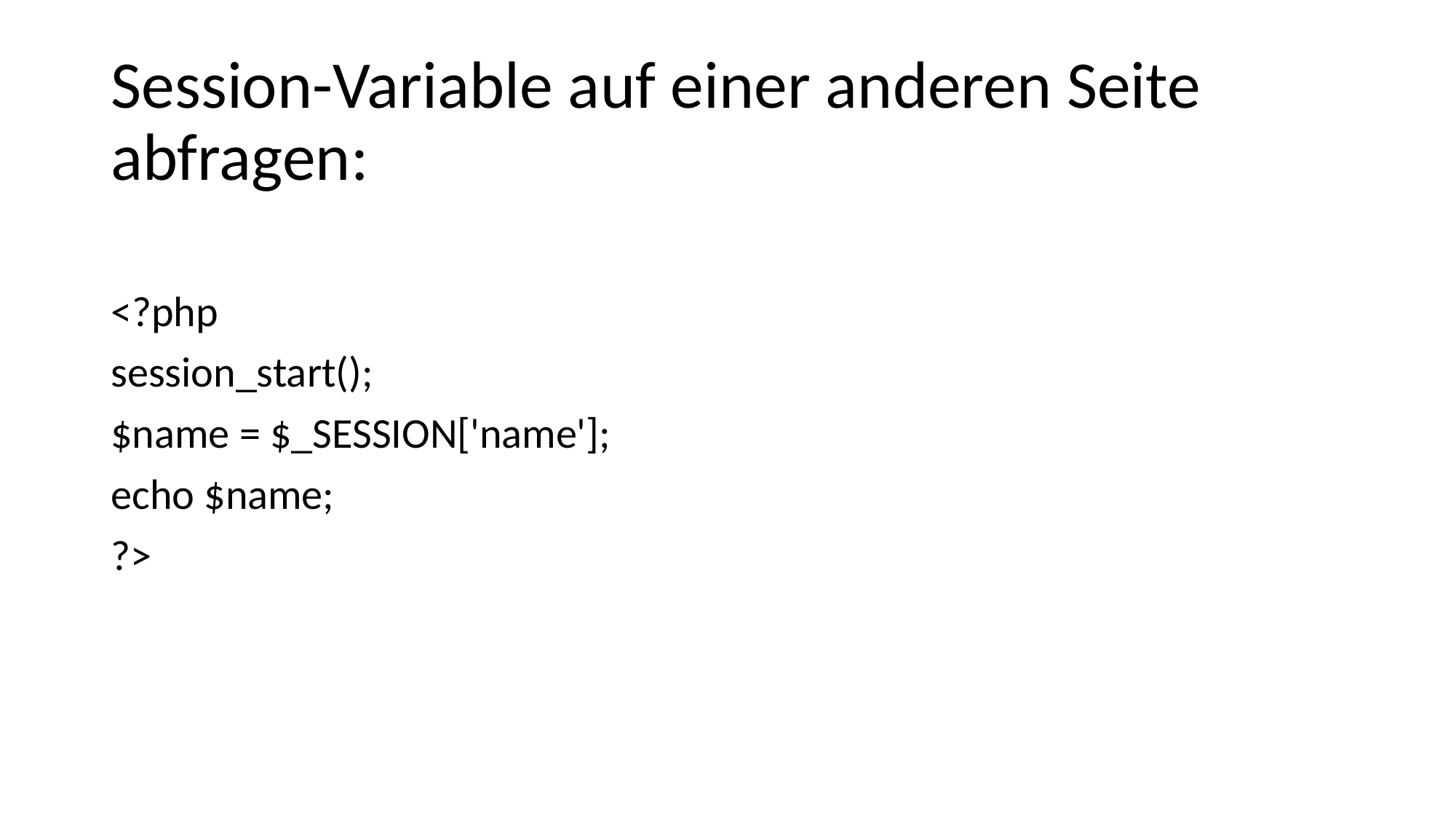

# Session-Variable auf einer anderen Seite abfragen:

<?php
session_start();
$name = $_SESSION['name'];
echo $name;
?>